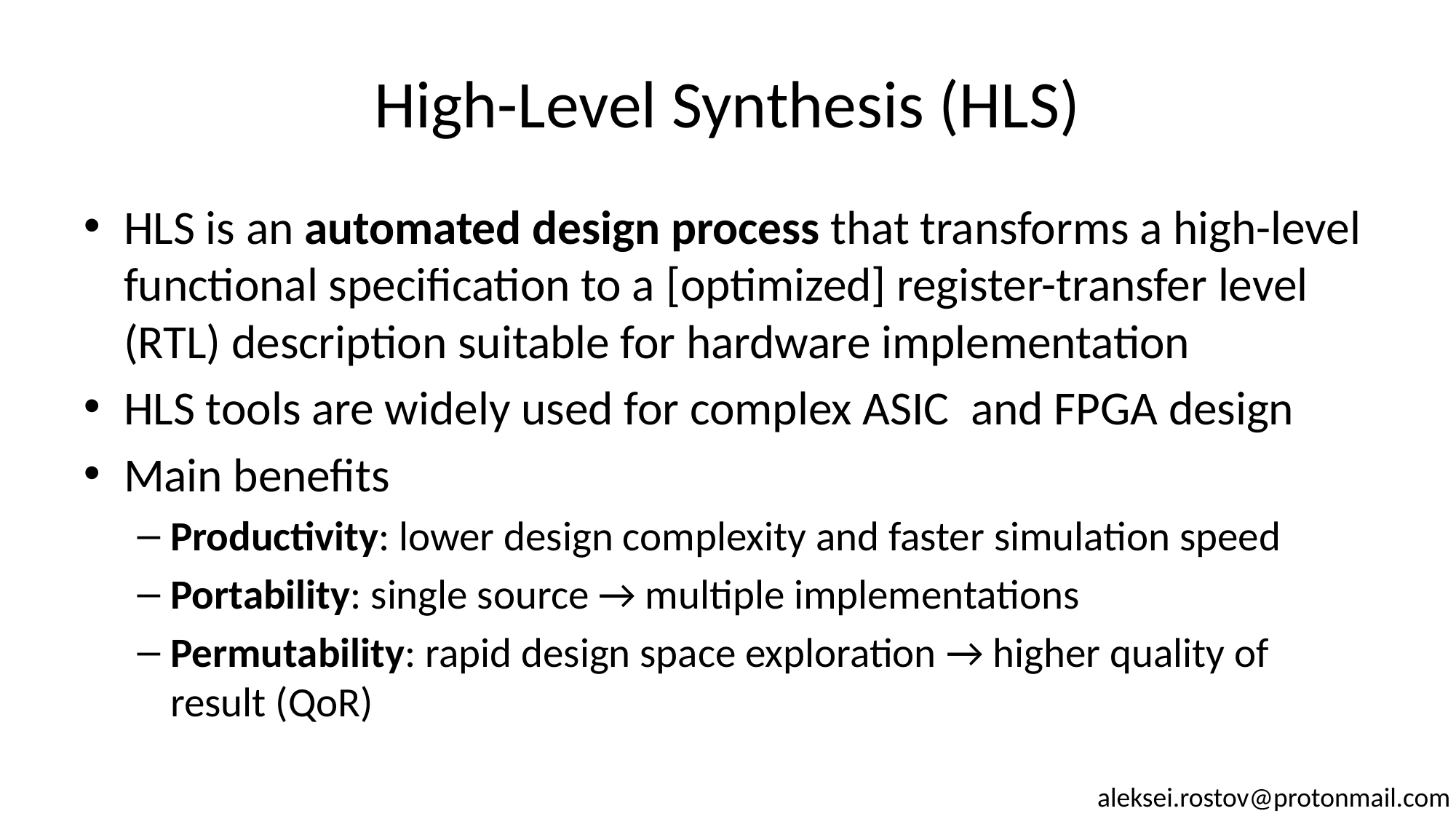

# High-Level Synthesis (HLS)
HLS is an automated design process that transforms a high-level functional specification to a [optimized] register-transfer level (RTL) description suitable for hardware implementation
HLS tools are widely used for complex ASIC  and FPGA design
Main benefits
Productivity: lower design complexity and faster simulation speed
Portability: single source → multiple implementations
Permutability: rapid design space exploration → higher quality of result (QoR)

aleksei.rostov@protonmail.com